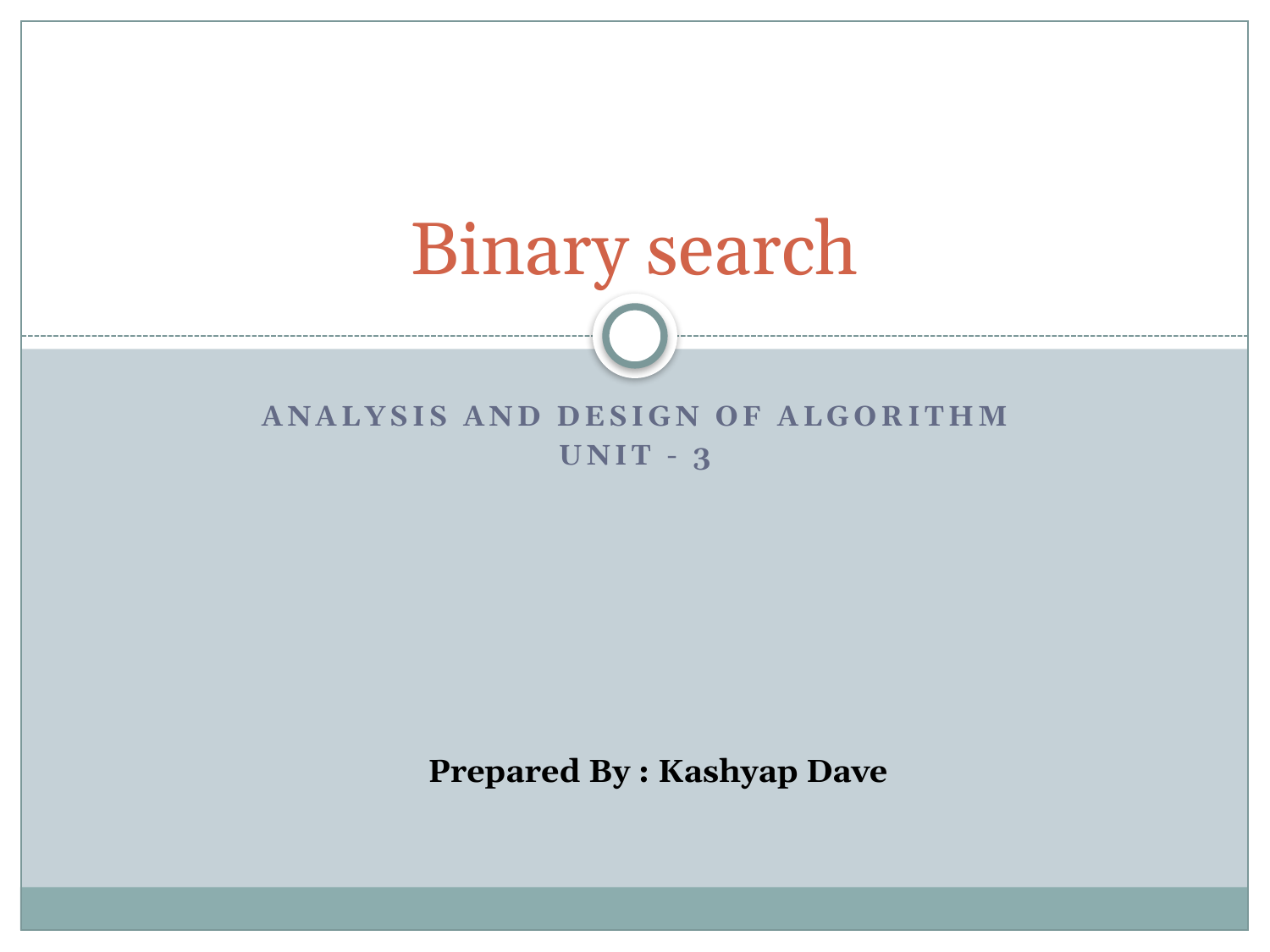

# Binary search
ANALYSIS AND DESIGN OF ALGORITHM
UNIT - 3
Prepared By : Kashyap Dave